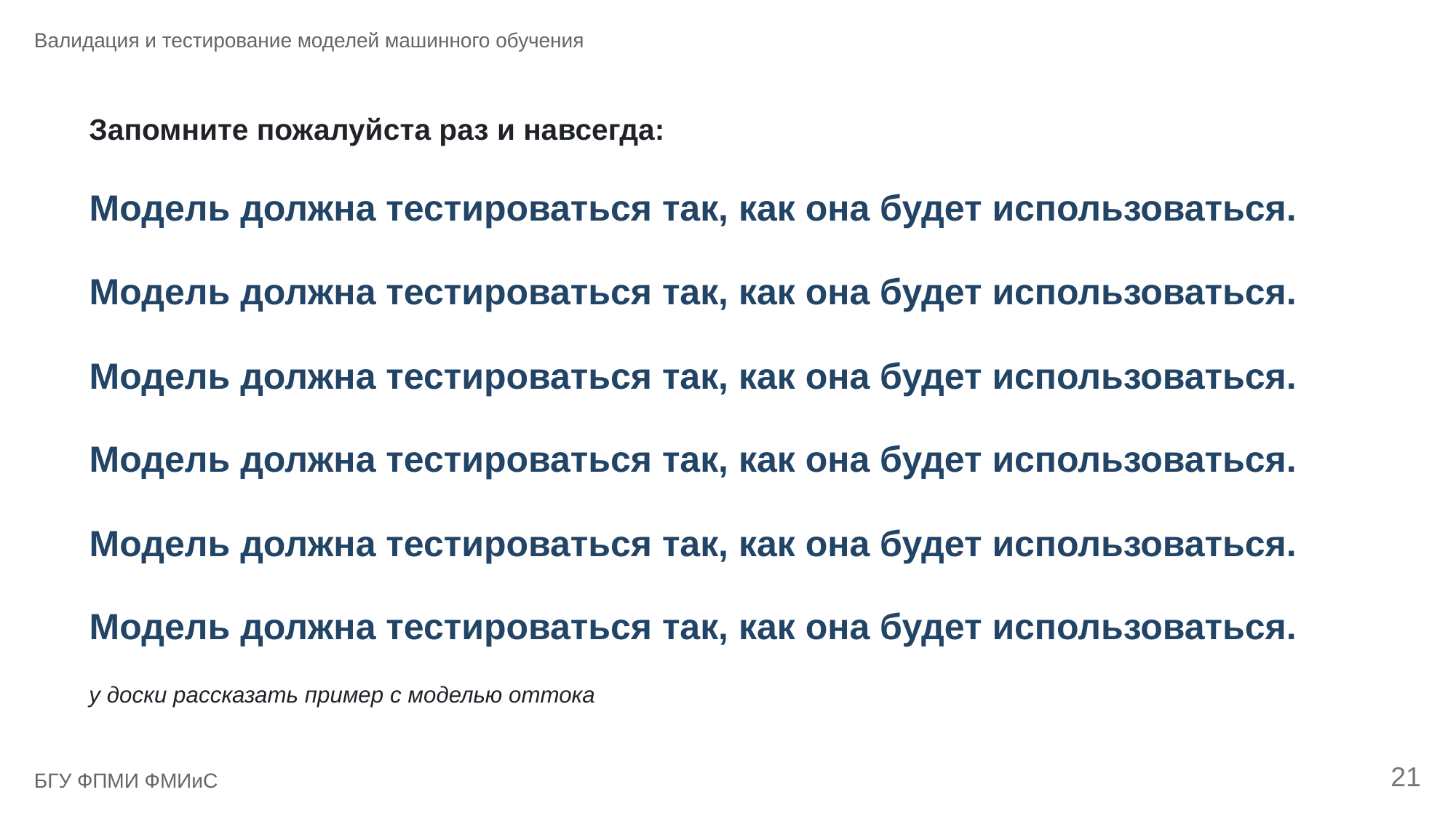

Валидация и тестирование моделей машинного обучения
Запомните пожалуйста раз и навсегда:
Модель должна тестироваться так, как она будет использоваться.
Модель должна тестироваться так, как она будет использоваться.
Модель должна тестироваться так, как она будет использоваться.
Модель должна тестироваться так, как она будет использоваться.
Модель должна тестироваться так, как она будет использоваться.
Модель должна тестироваться так, как она будет использоваться.
у доски рассказать пример с моделью оттока
21
БГУ ФПМИ ФМИиС